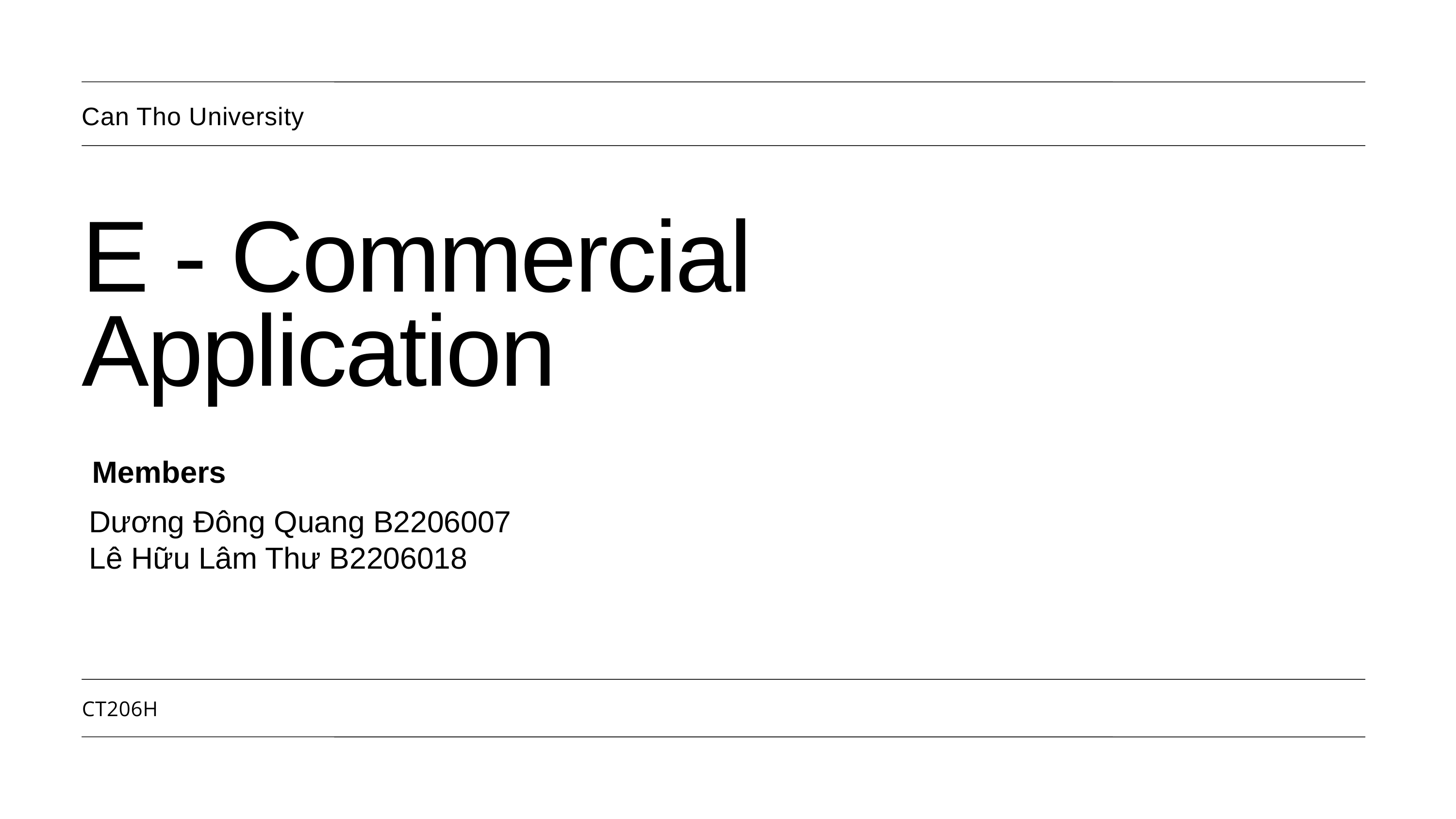

Can Tho University

E - Commercial Application
Members
Dương Đông Quang B2206007
Lê Hữu Lâm Thư B2206018

CT206H